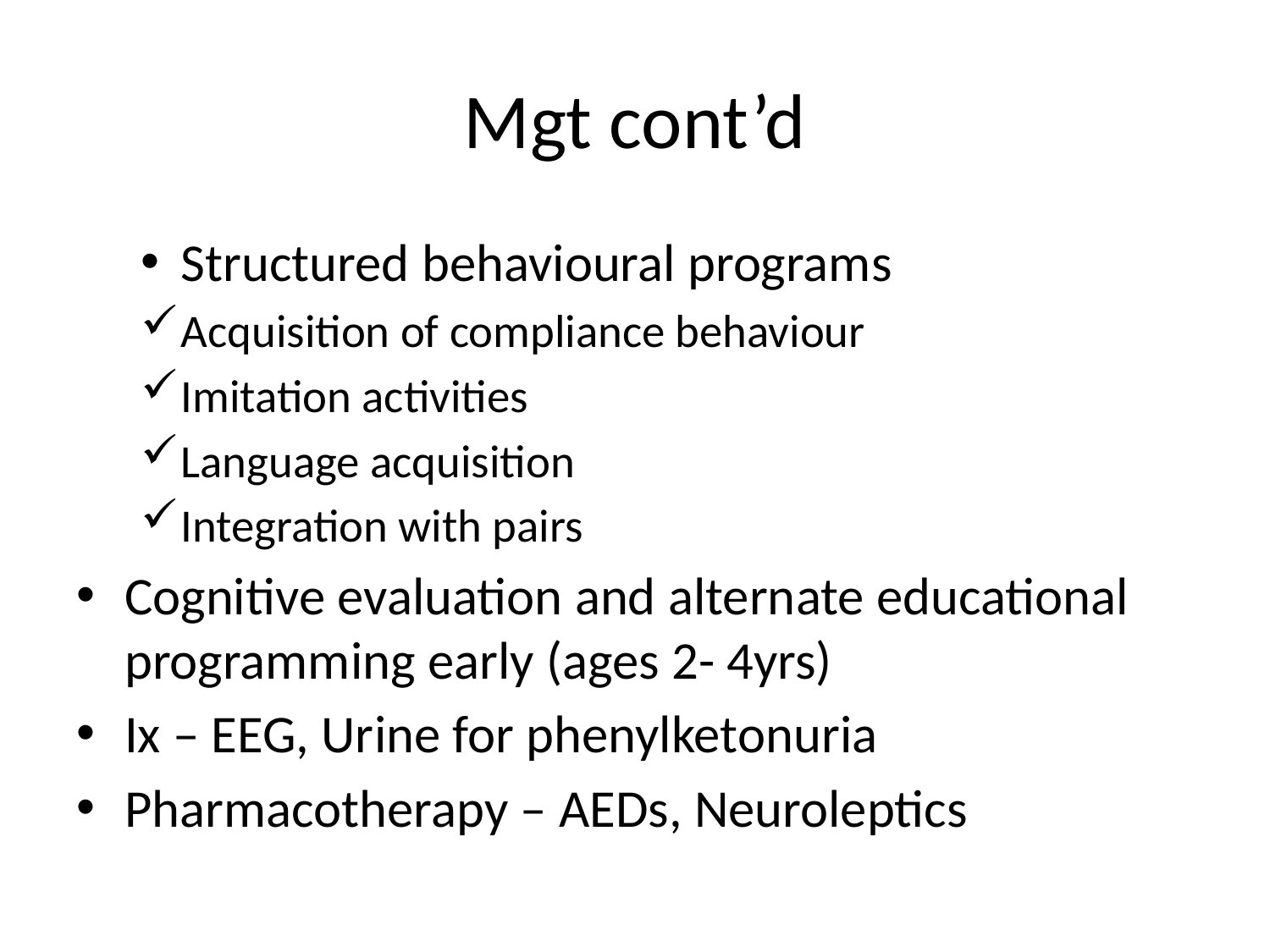

# Mgt cont’d
Structured behavioural programs
Acquisition of compliance behaviour
Imitation activities
Language acquisition
Integration with pairs
Cognitive evaluation and alternate educational programming early (ages 2- 4yrs)
Ix – EEG, Urine for phenylketonuria
Pharmacotherapy – AEDs, Neuroleptics